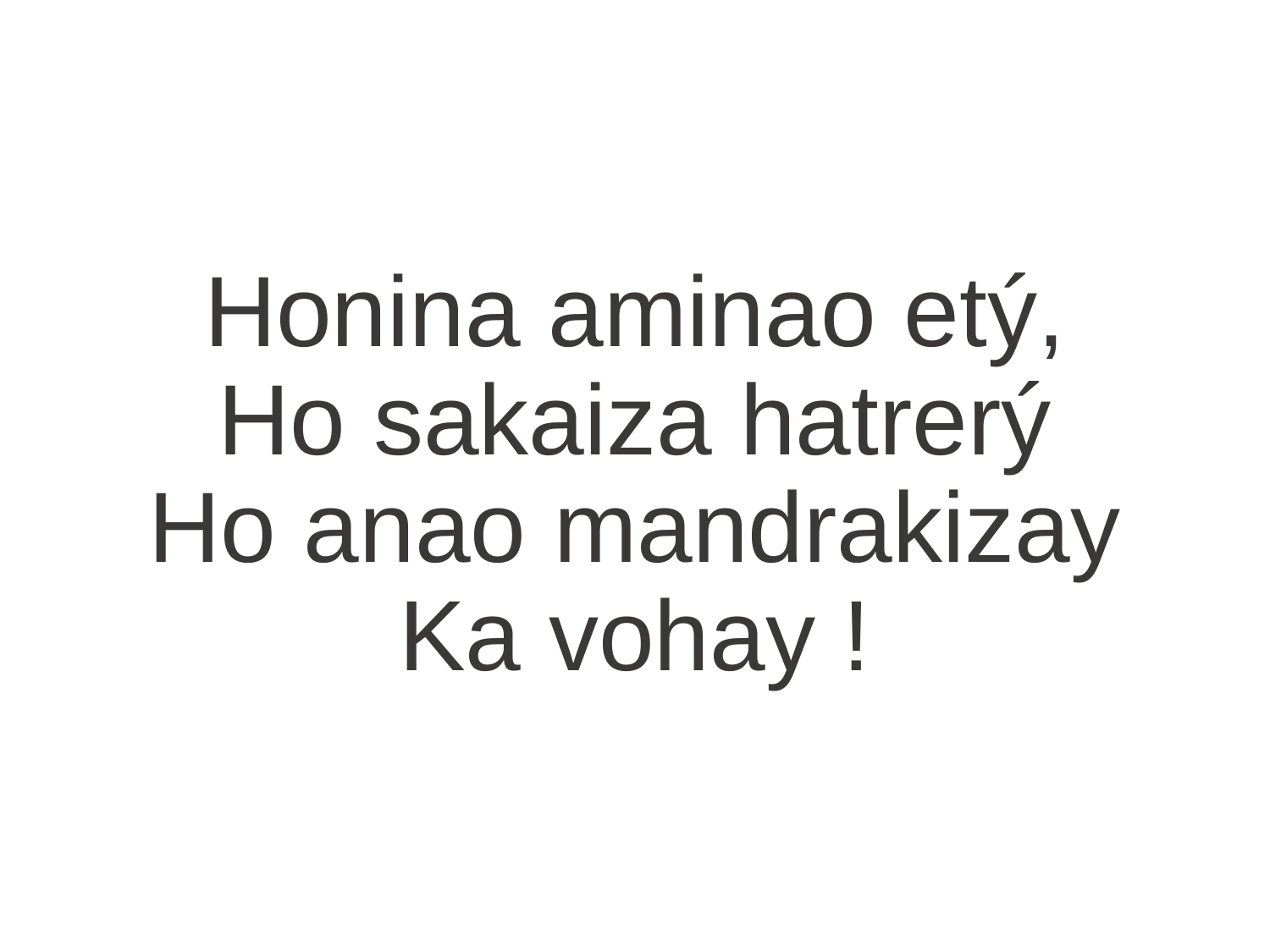

Honina aminao etý,
Ho sakaiza hatrerý
Ho anao mandrakizay
Ka vohay !